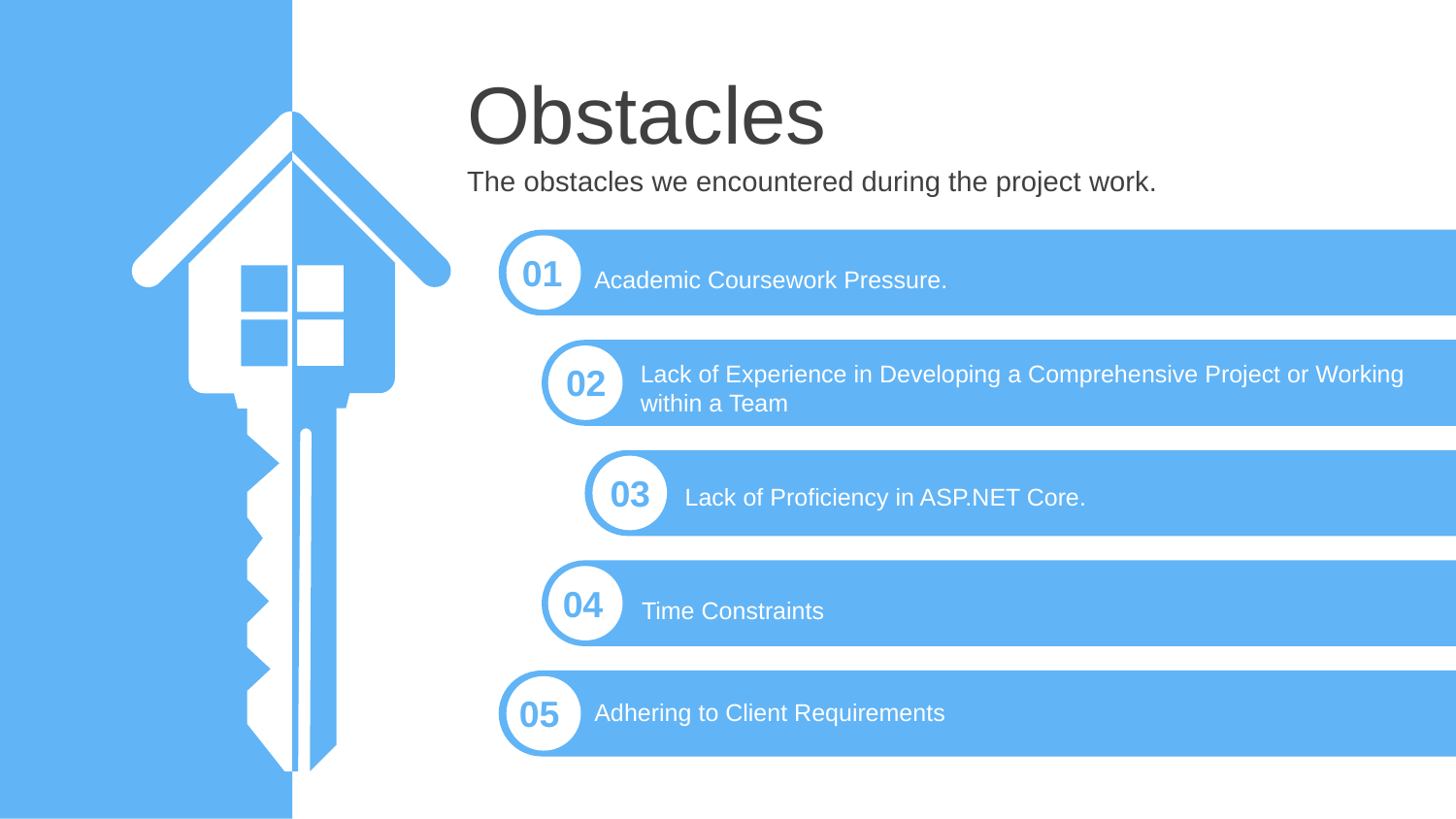

Obstacles
The obstacles we encountered during the project work.

01
Academic Coursework Pressure.

Lack of Experience in Developing a Comprehensive Project or Working within a Team
02

Lack of Proficiency in ASP.NET Core.
03

Time Constraints
04

05
Adhering to Client Requirements